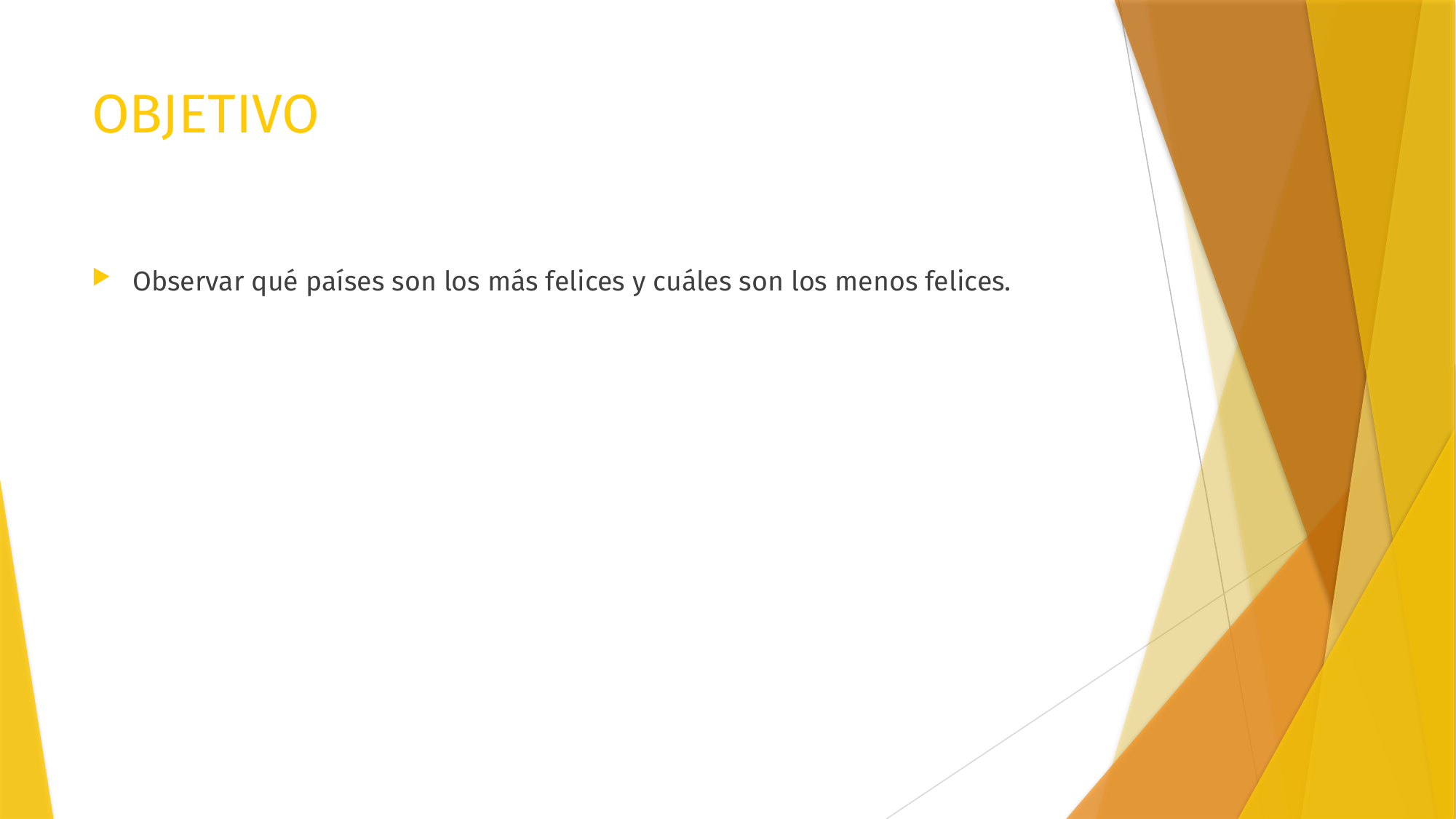

# OBJETIVO
Observar qué países son los más felices y cuáles son los menos felices.